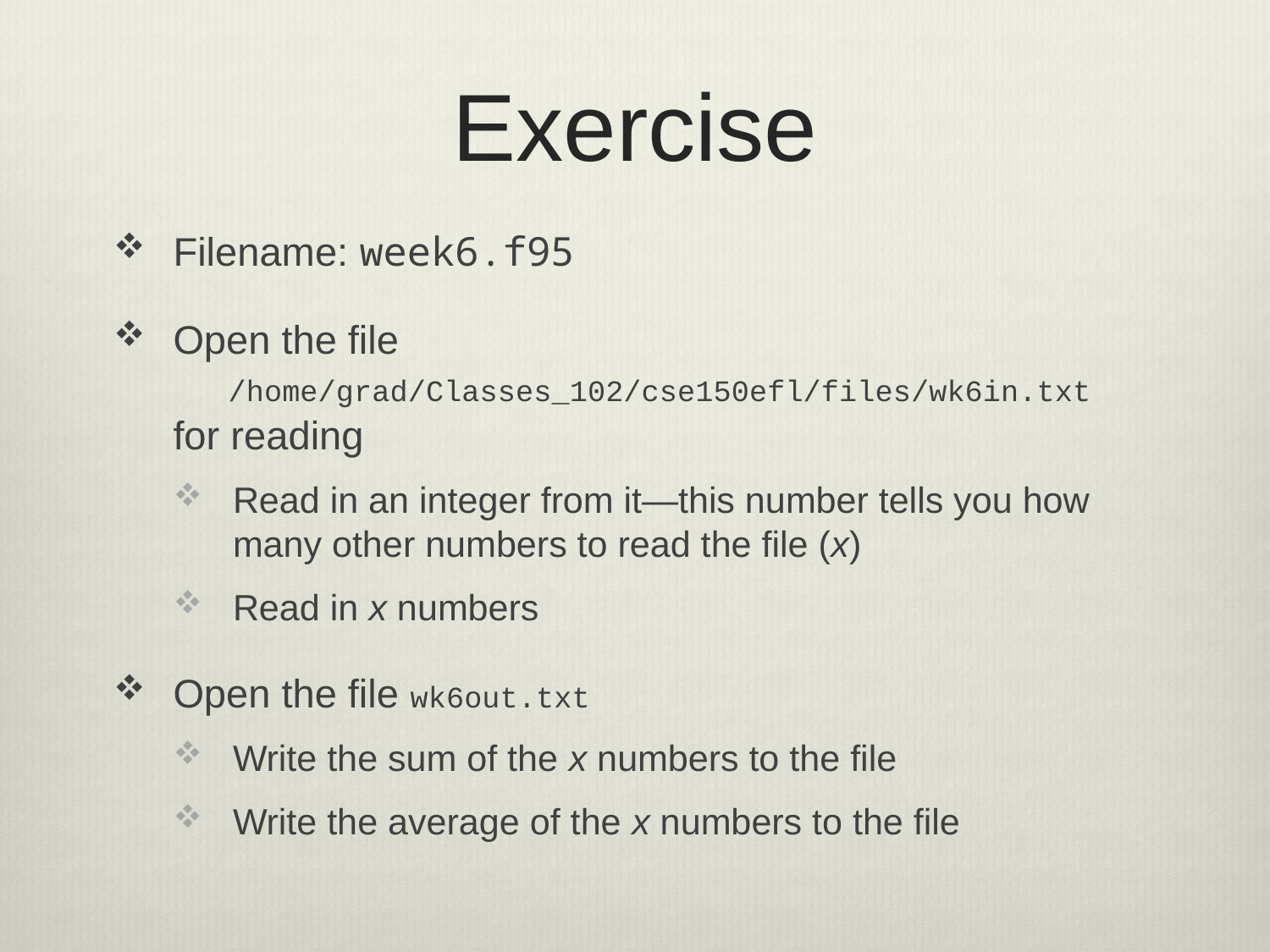

# Exercise
Filename: week6.f95
Open the file
     /home/grad/Classes_102/cse150efl/files/wk6in.txt
for reading
Read in an integer from it—this number tells you how many other numbers to read the file (x)
Read in x numbers
Open the file wk6out.txt
Write the sum of the x numbers to the file
Write the average of the x numbers to the file